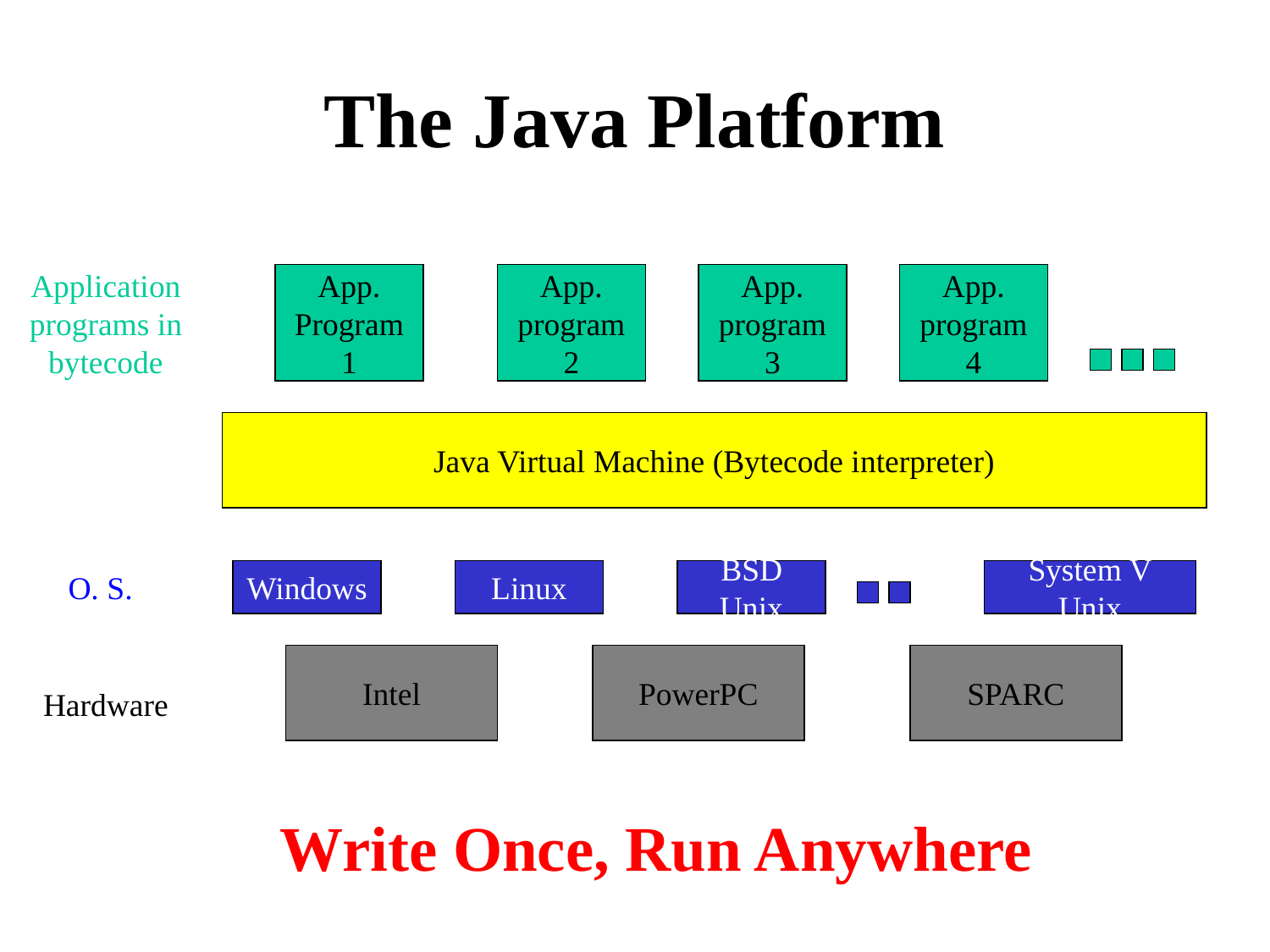

# The Java Platform
Application programs in bytecode
App. Program 1
App. program 2
App. program 3
App. program 4

Java Virtual Machine (Bytecode interpreter)
O. S.
Windows
Linux
BSD Unix
System V Unix

Hardware
Intel
PowerPC
SPARC
Write Once, Run Anywhere